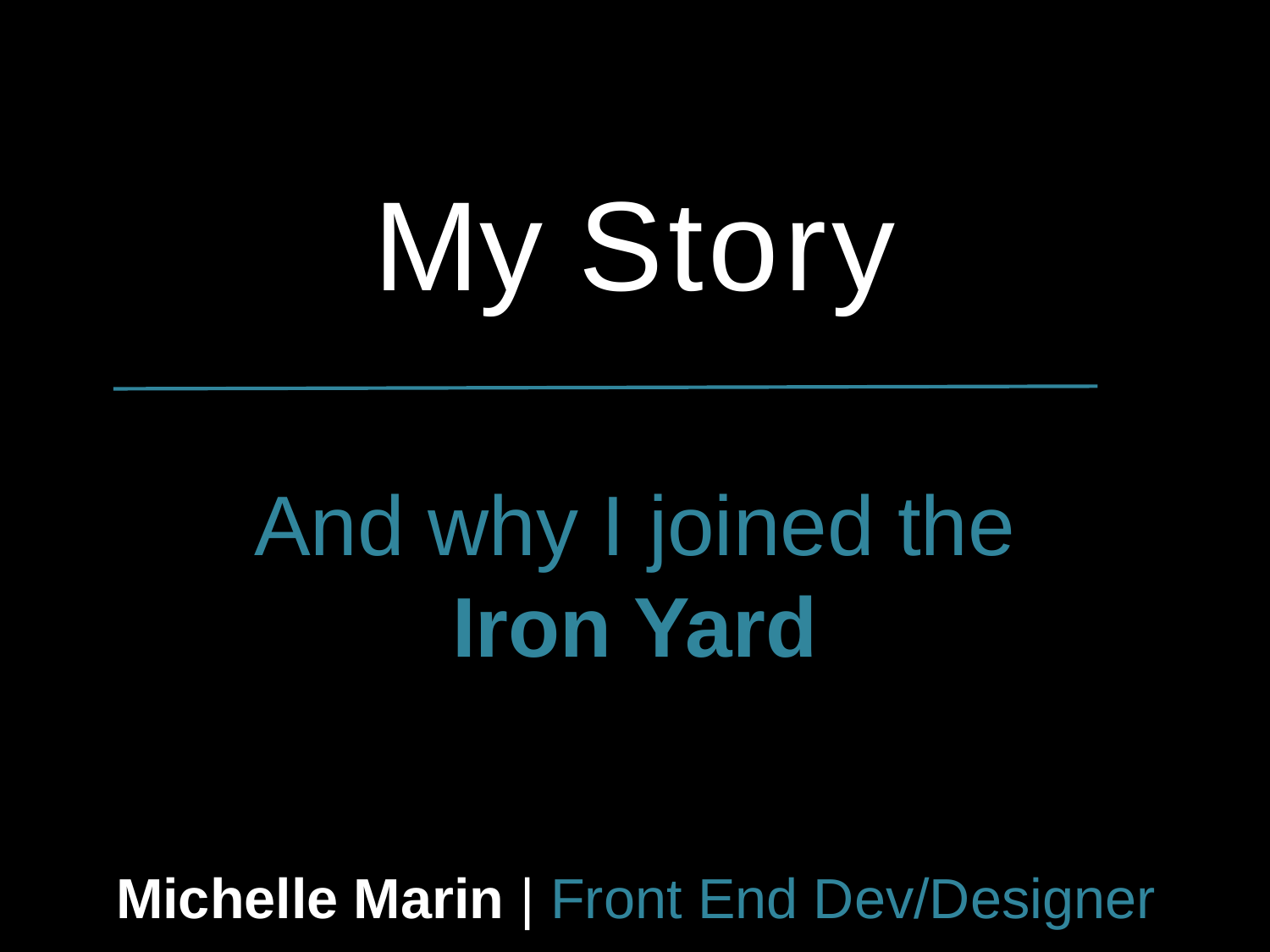

# My Story
And why I joined the Iron Yard
Michelle Marin | Front End Dev/Designer